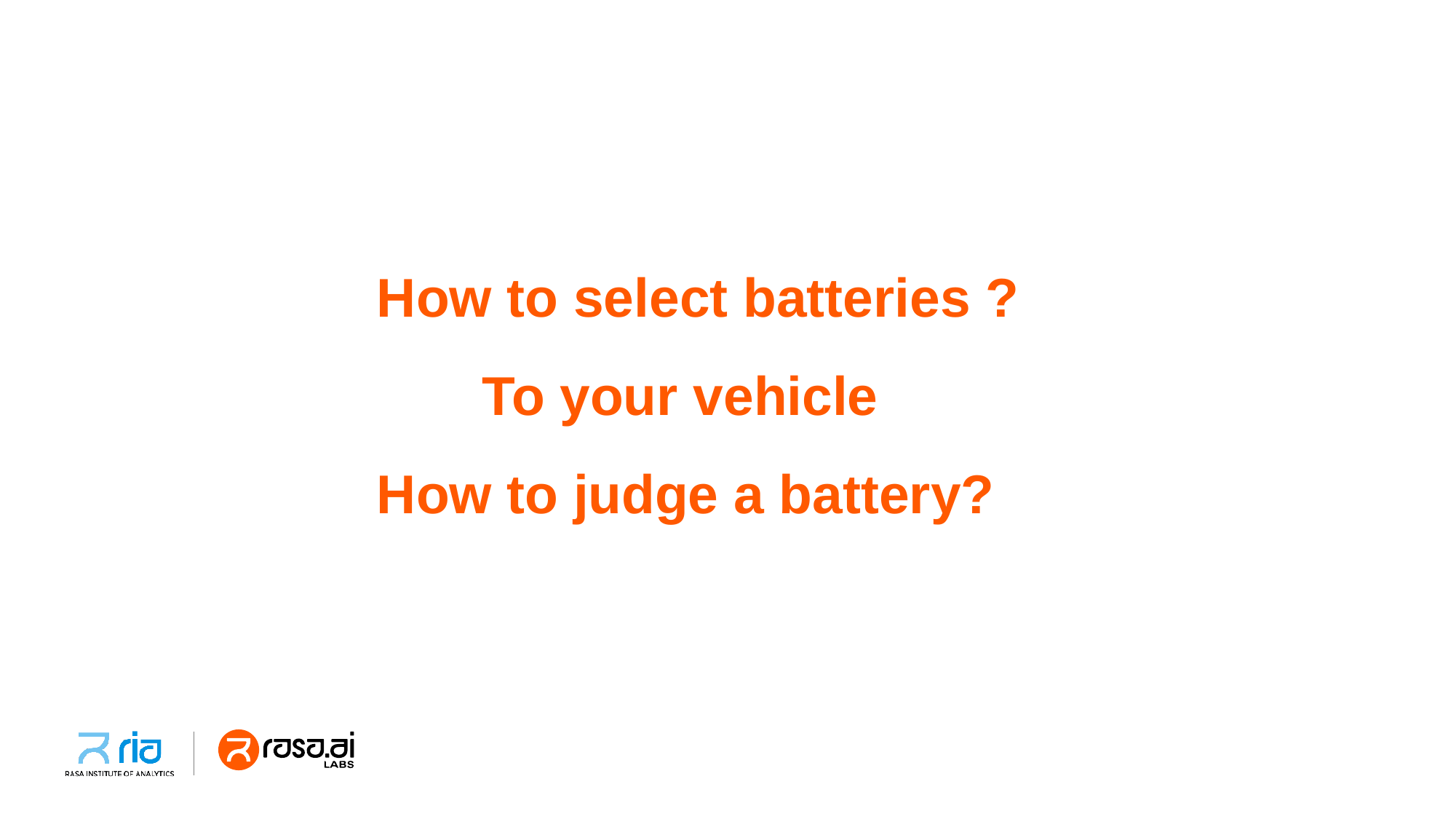

# How to select batteries ? To your vehicle How to judge a battery?